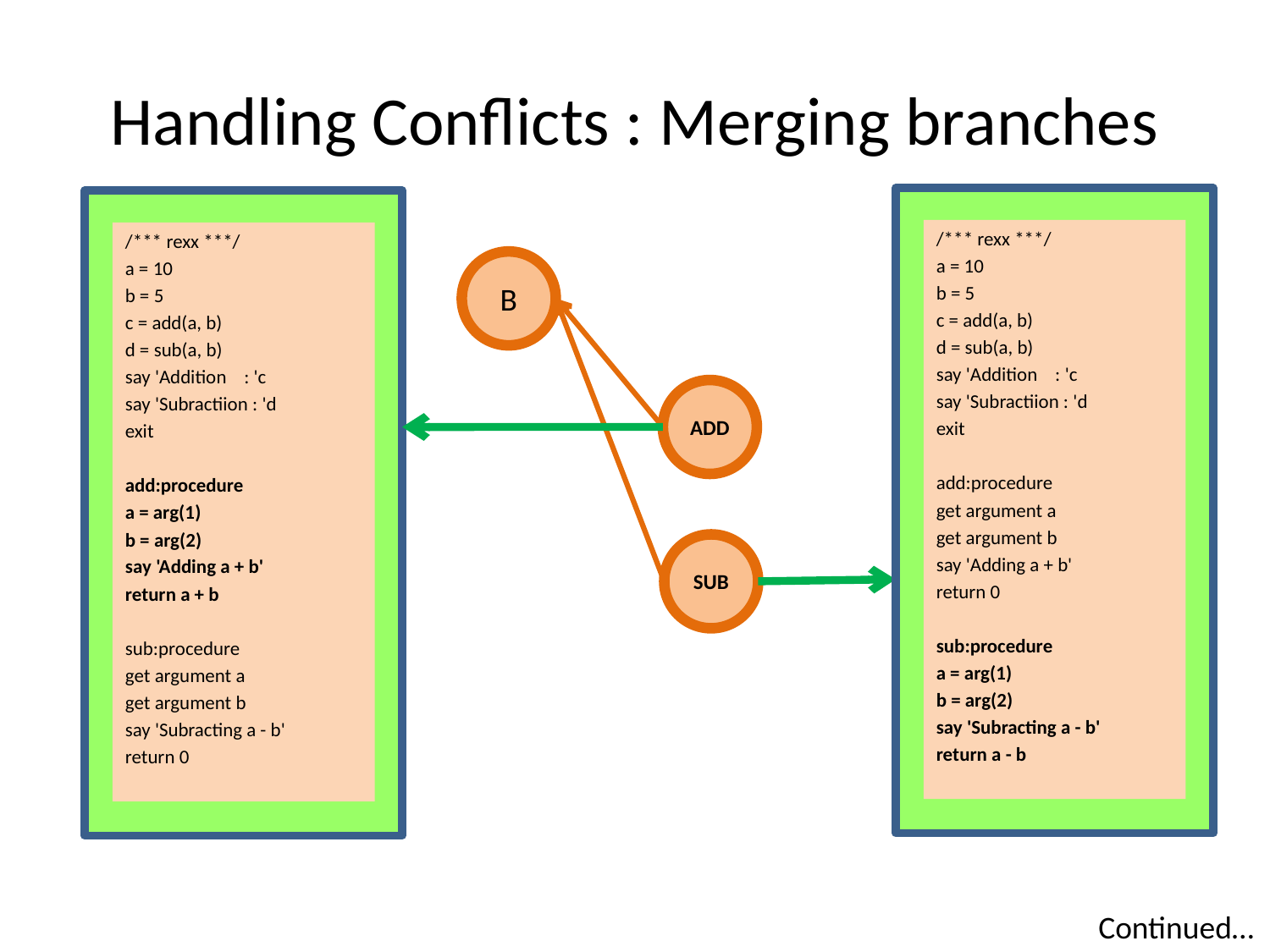

# Handling Conflicts : Merging branches

/*** rexx ***/
a = 10
b = 5
c = add(a, b)
d = sub(a, b)
say 'Addition    : 'c
say 'Subractiion : 'd
exit

add:procedure
get argument a
get argument b
say 'Adding a + b'
return 0

sub:procedure
a = arg(1)
b = arg(2)
say 'Subracting a - b'
return a - b
/*** rexx ***/
a = 10
b = 5
c = add(a, b)
d = sub(a, b)
say 'Addition    : 'c
say 'Subractiion : 'd
exit

add:procedure
a = arg(1)
b = arg(2)
say 'Adding a + b'
return a + b

sub:procedure
get argument a
get argument b
say 'Subracting a - b'
return 0
B
ADD
SUB
Continued…